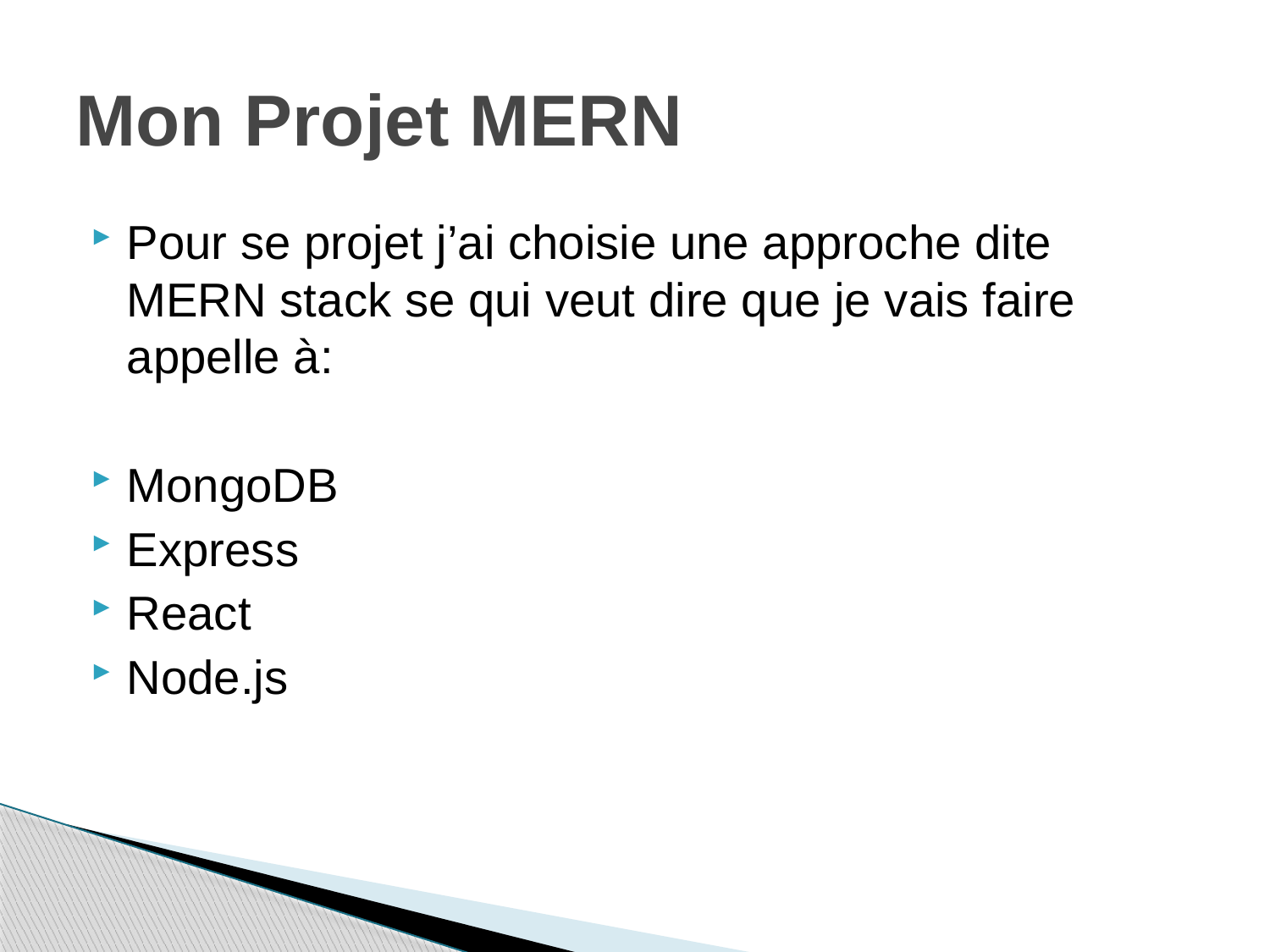

# Mon Projet MERN
Pour se projet j’ai choisie une approche dite MERN stack se qui veut dire que je vais faire appelle à:

MongoDB
Express
React
Node.js